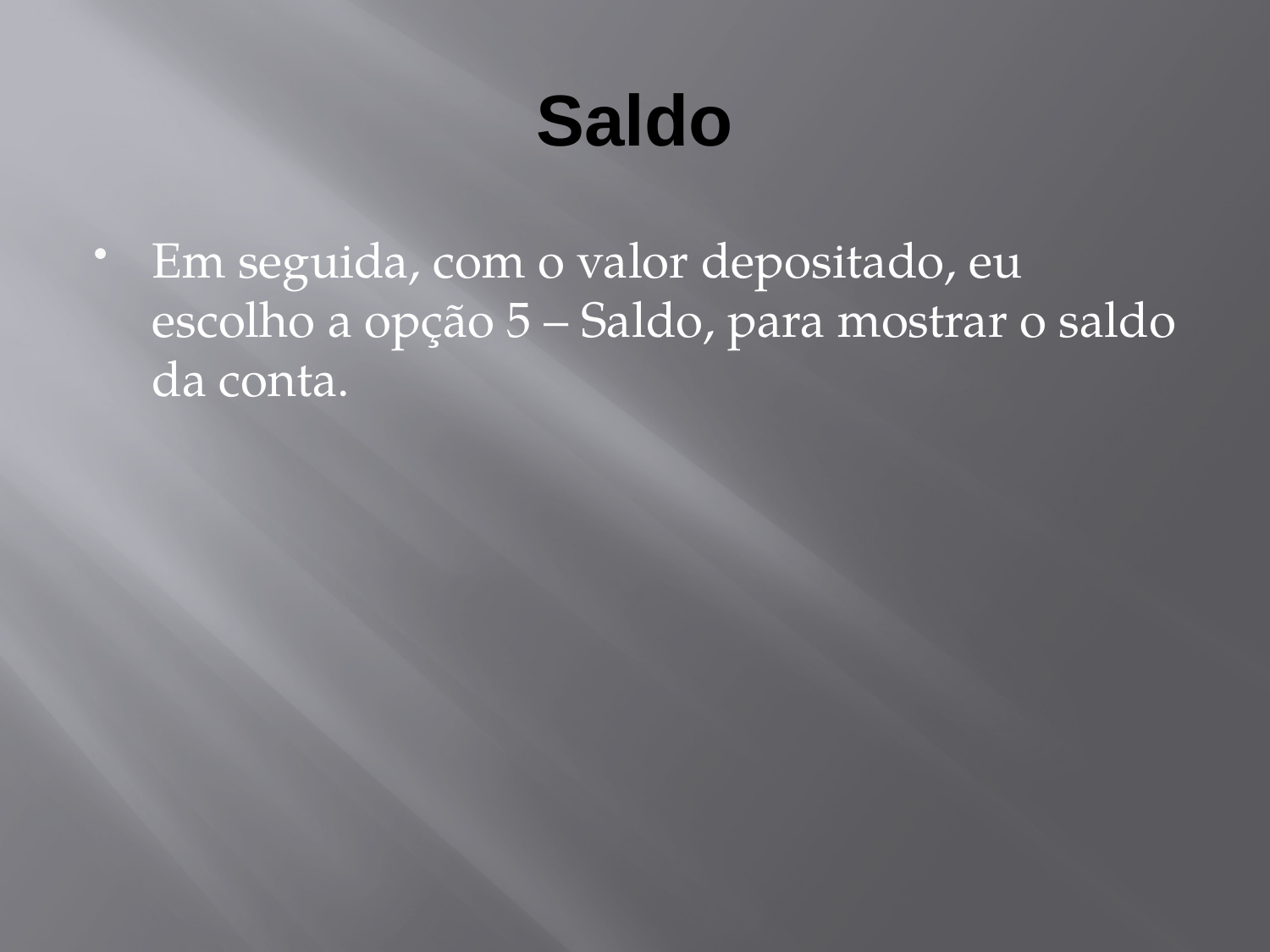

# Saldo
Em seguida, com o valor depositado, eu escolho a opção 5 – Saldo, para mostrar o saldo da conta.